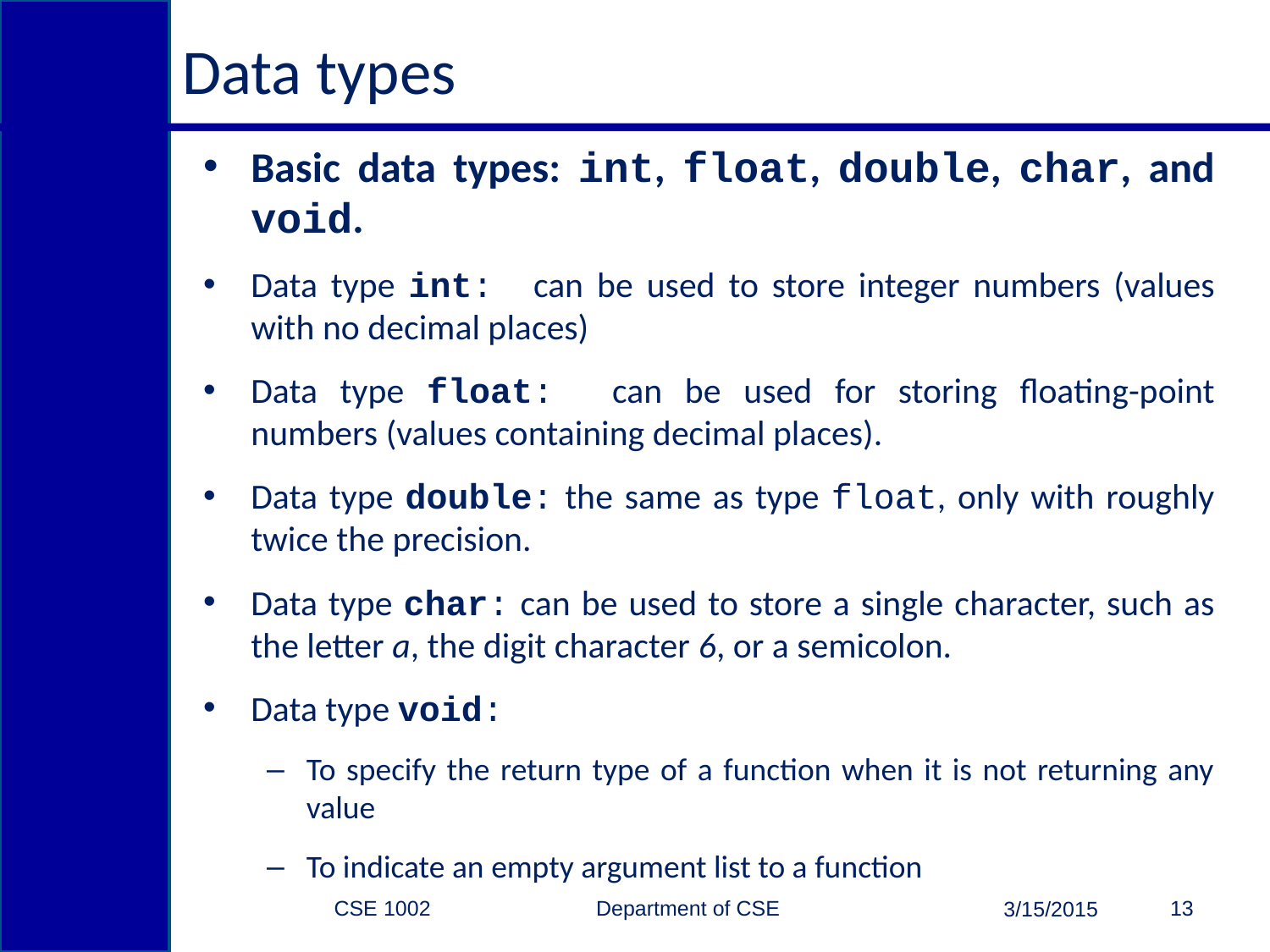

# Data types
Basic data types: int, float, double, char, and void.
Data type int:  can be used to store integer numbers (values with no decimal places)
Data type float:  can be used for storing floating-point numbers (values containing decimal places).
Data type double: the same as type float, only with roughly twice the precision.
Data type char: can be used to store a single character, such as the letter a, the digit character 6, or a semicolon.
Data type void:
To specify the return type of a function when it is not returning any value
To indicate an empty argument list to a function
CSE 1002                            Department of CSE
13
3/15/2015